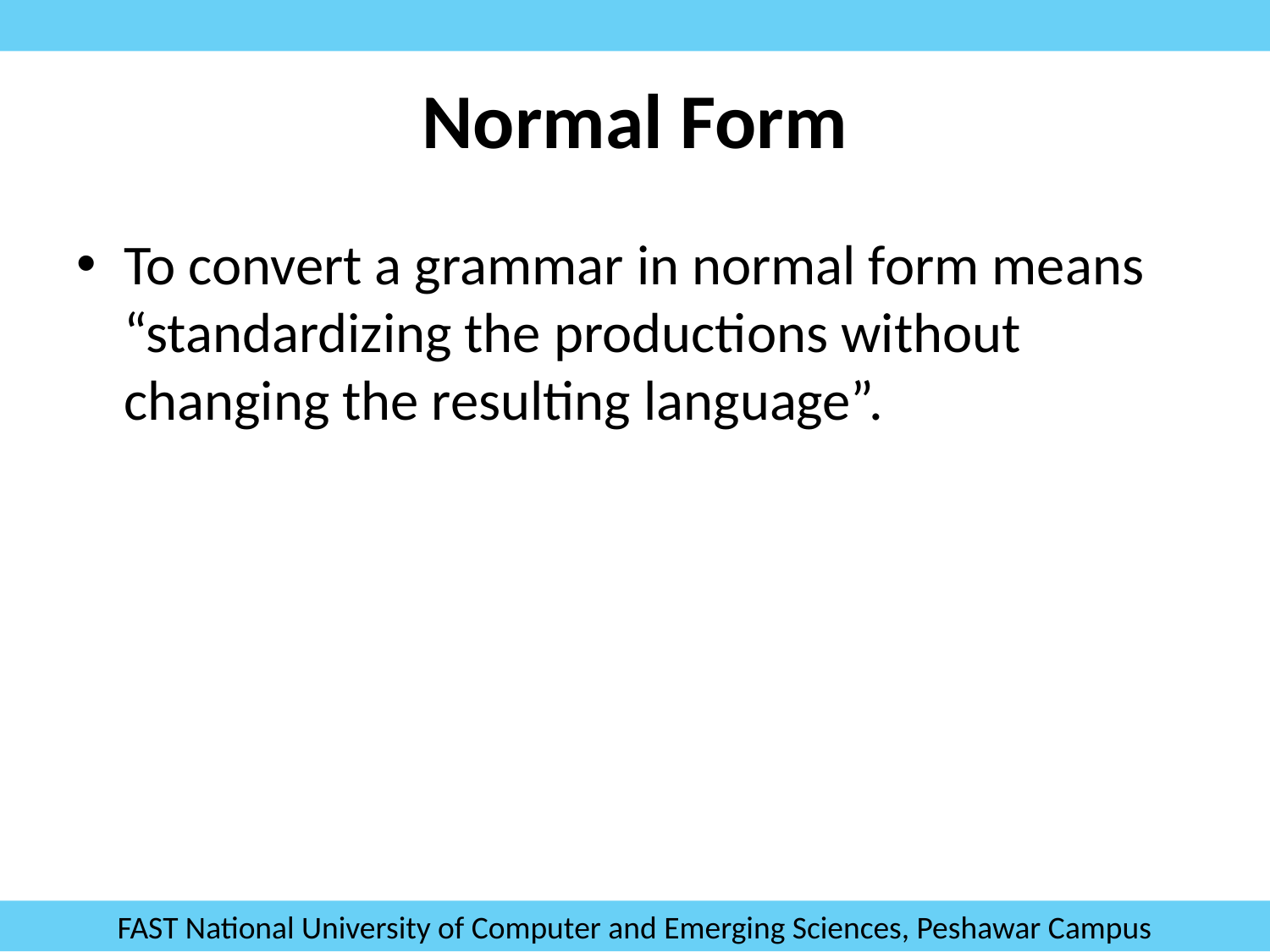

# Normal Form
To convert a grammar in normal form means “standardizing the productions without changing the resulting language”.